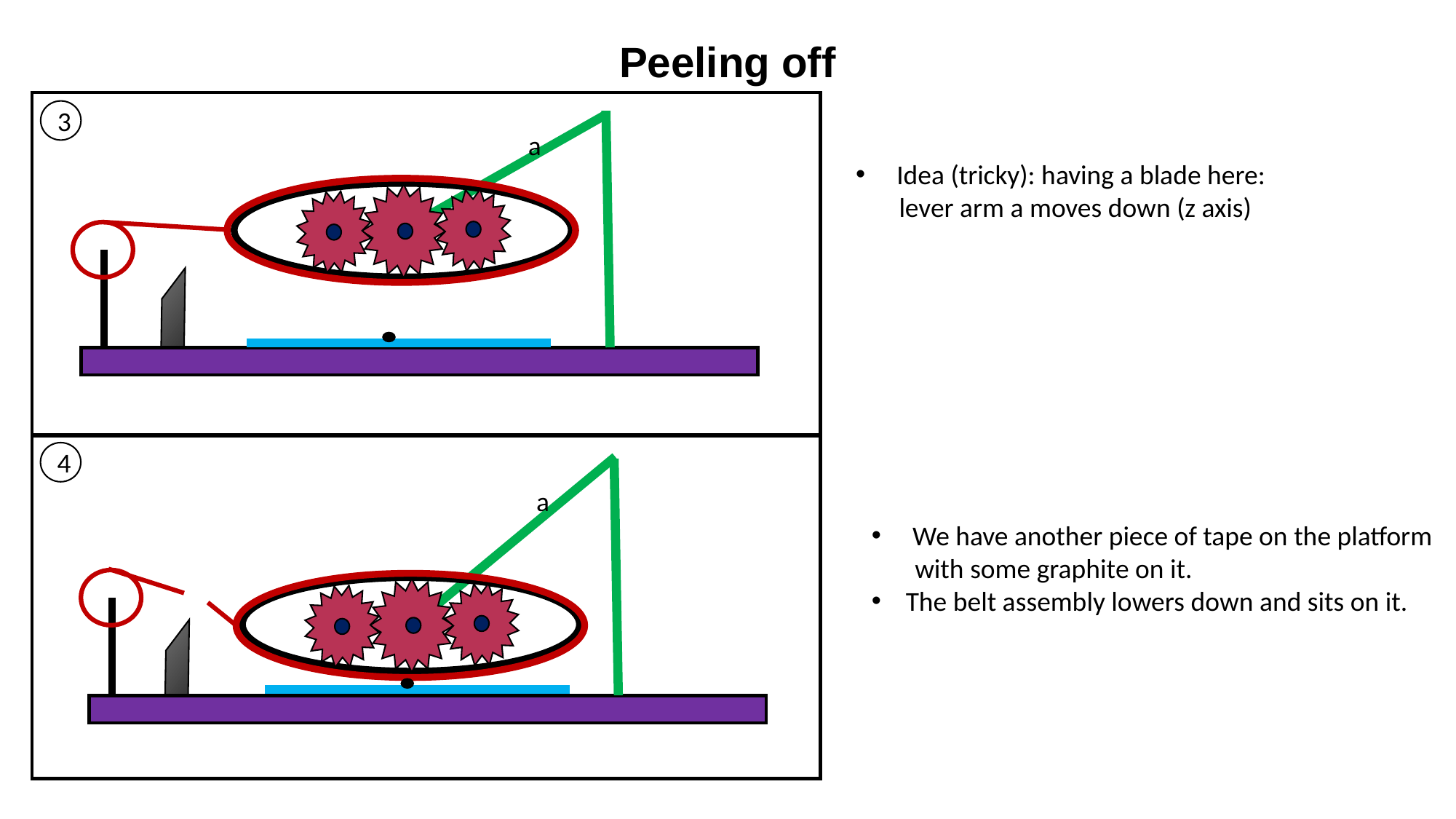

Peeling off

3
a

Idea (tricky): having a blade here:
       lever arm a moves down (z axis)

4
a
We have another piece of tape on the platform
       with some graphite on it.
The belt assembly lowers down and sits on it.